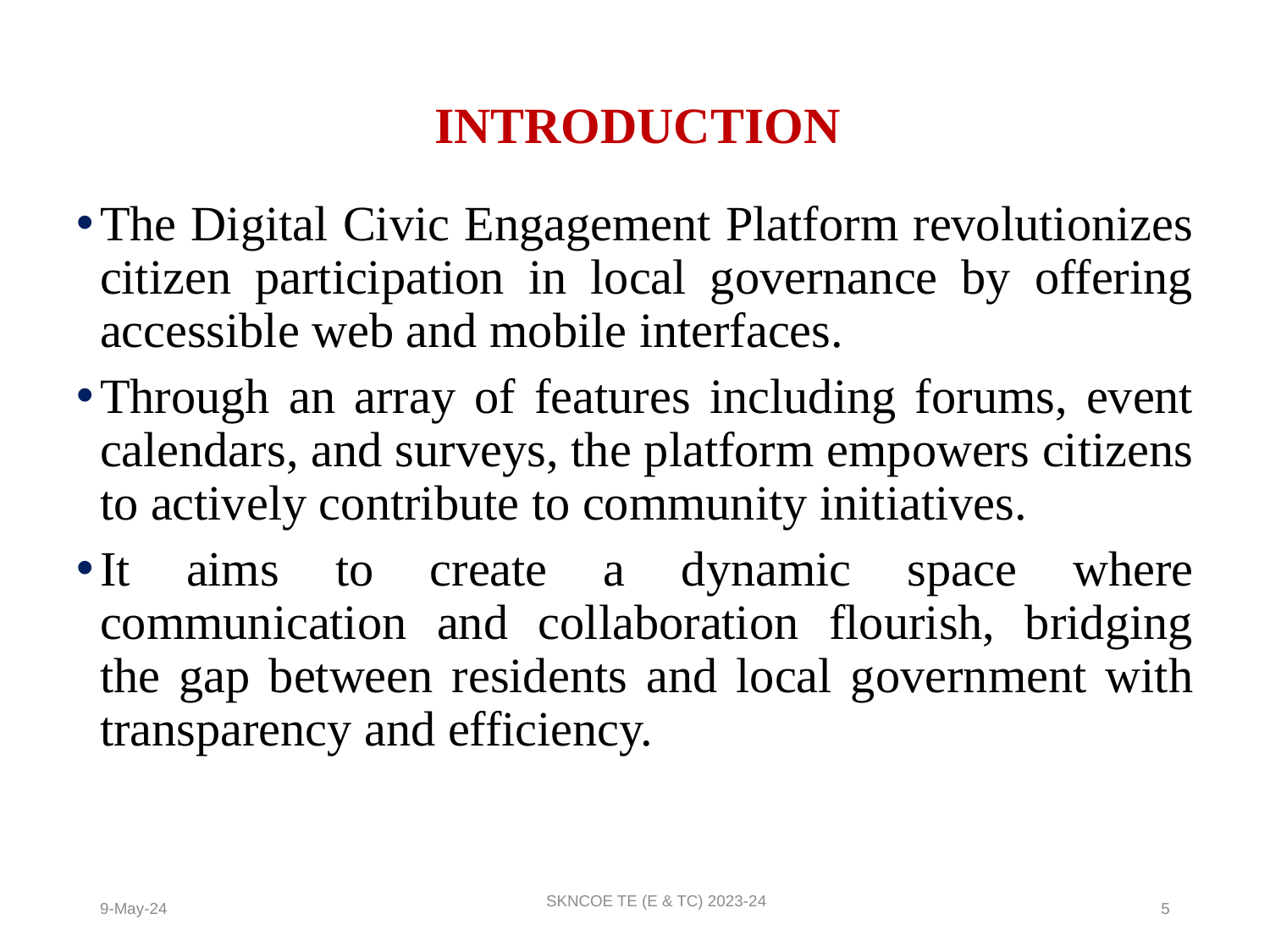

# INTRODUCTION
The Digital Civic Engagement Platform revolutionizes citizen participation in local governance by offering accessible web and mobile interfaces.
Through an array of features including forums, event calendars, and surveys, the platform empowers citizens to actively contribute to community initiatives.
It aims to create a dynamic space where communication and collaboration flourish, bridging the gap between residents and local government with transparency and efficiency.

SKNCOE TE (E & TC) 2023-24
9-May-24
5